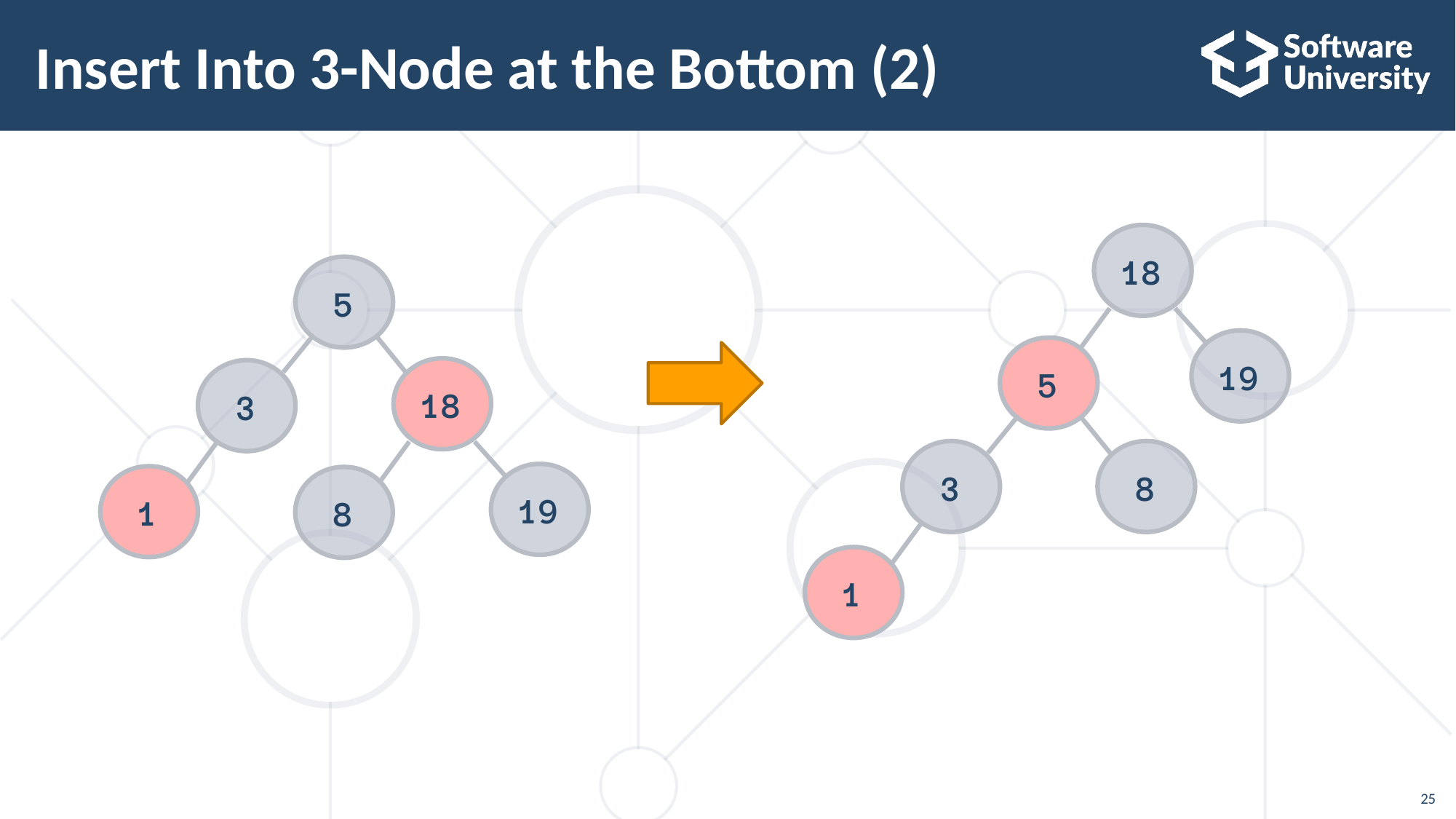

25
# Insert Into 3-Node at the Bottom (2)
18

19
5

8
3

1
5

18
3

19
1
8